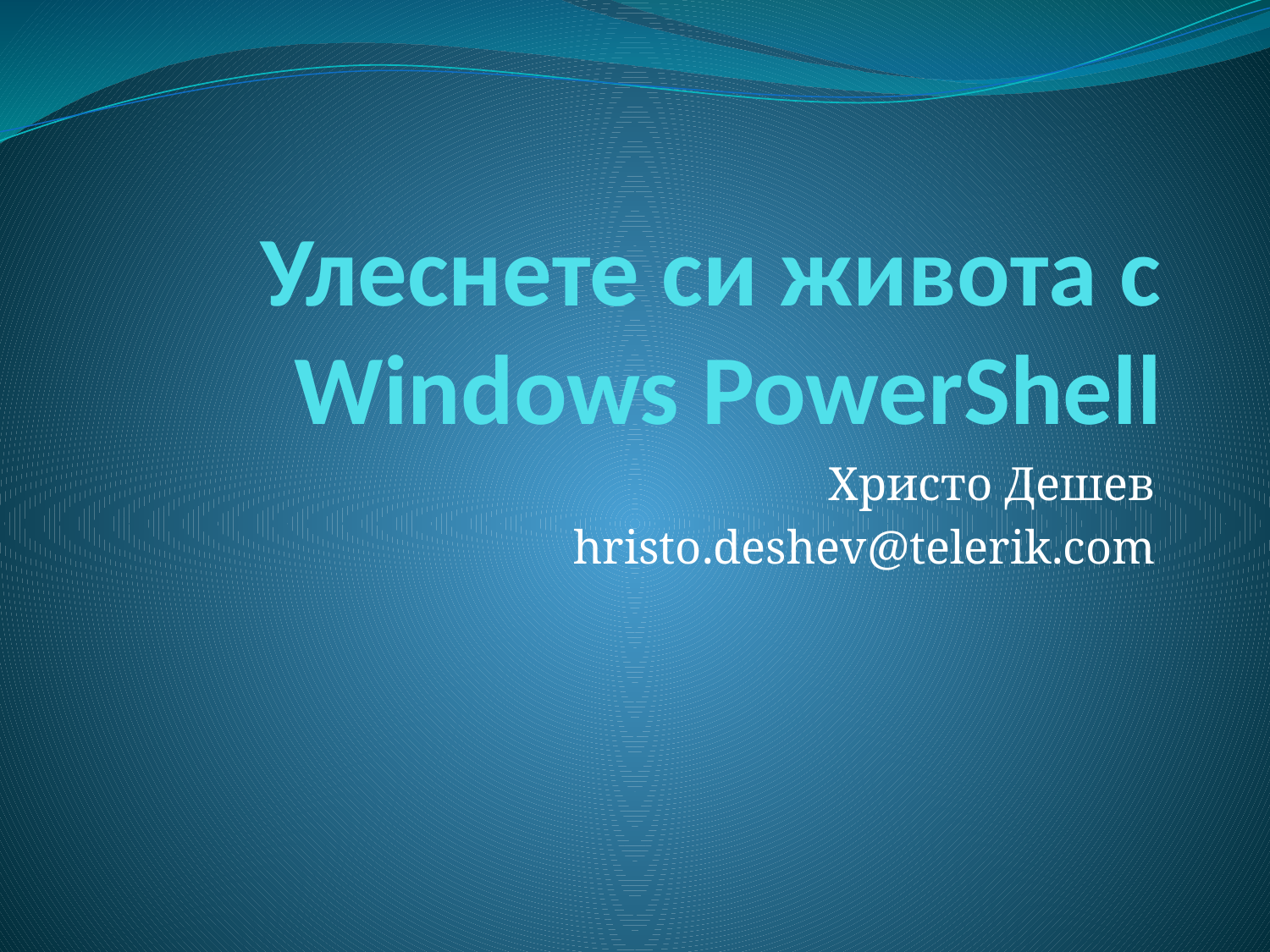

# Улеснете си живота с Windows PowerShell
Христо Дешев
hristo.deshev@telerik.com